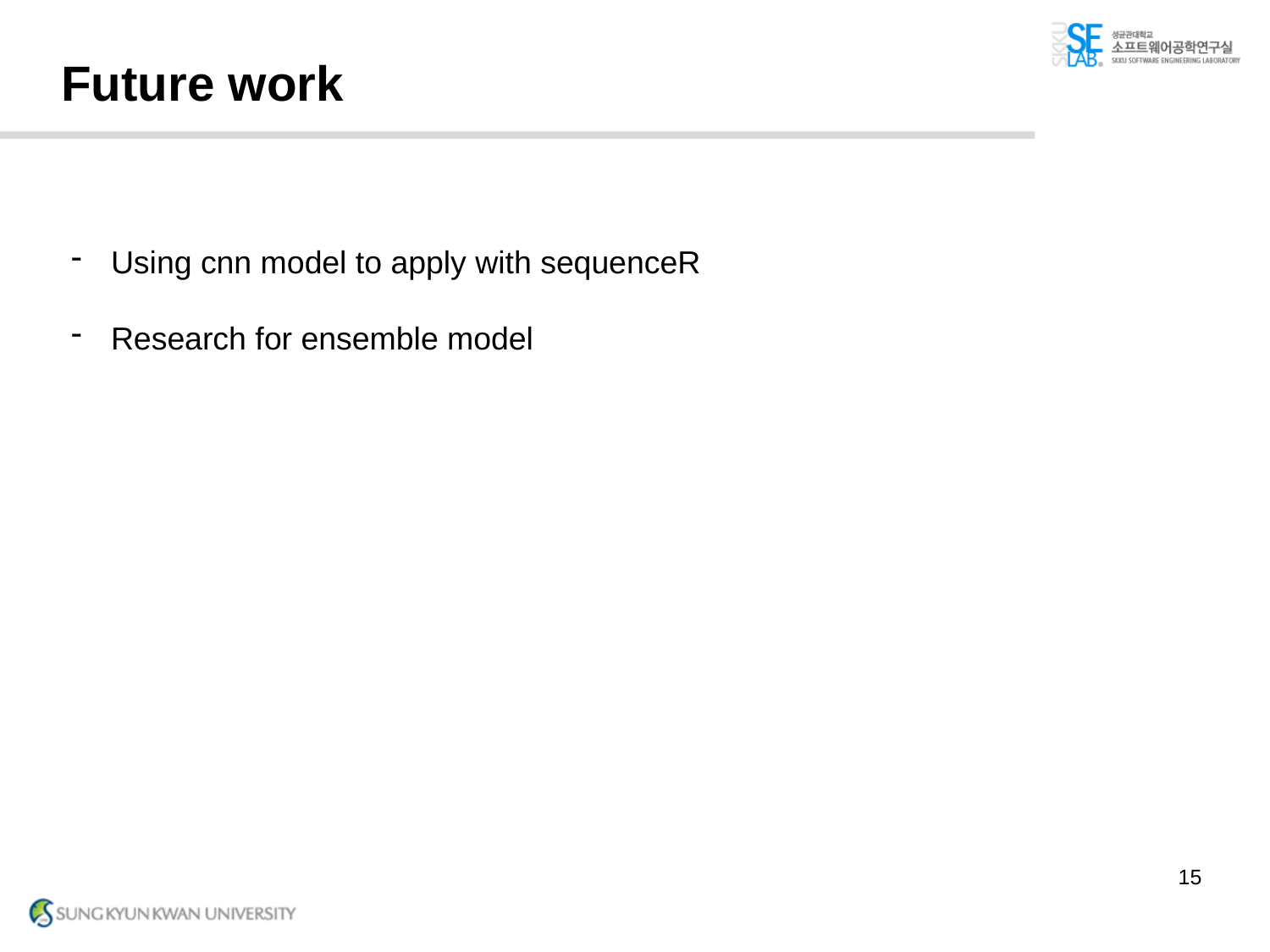

# Future work
Using cnn model to apply with sequenceR

Research for ensemble model

15